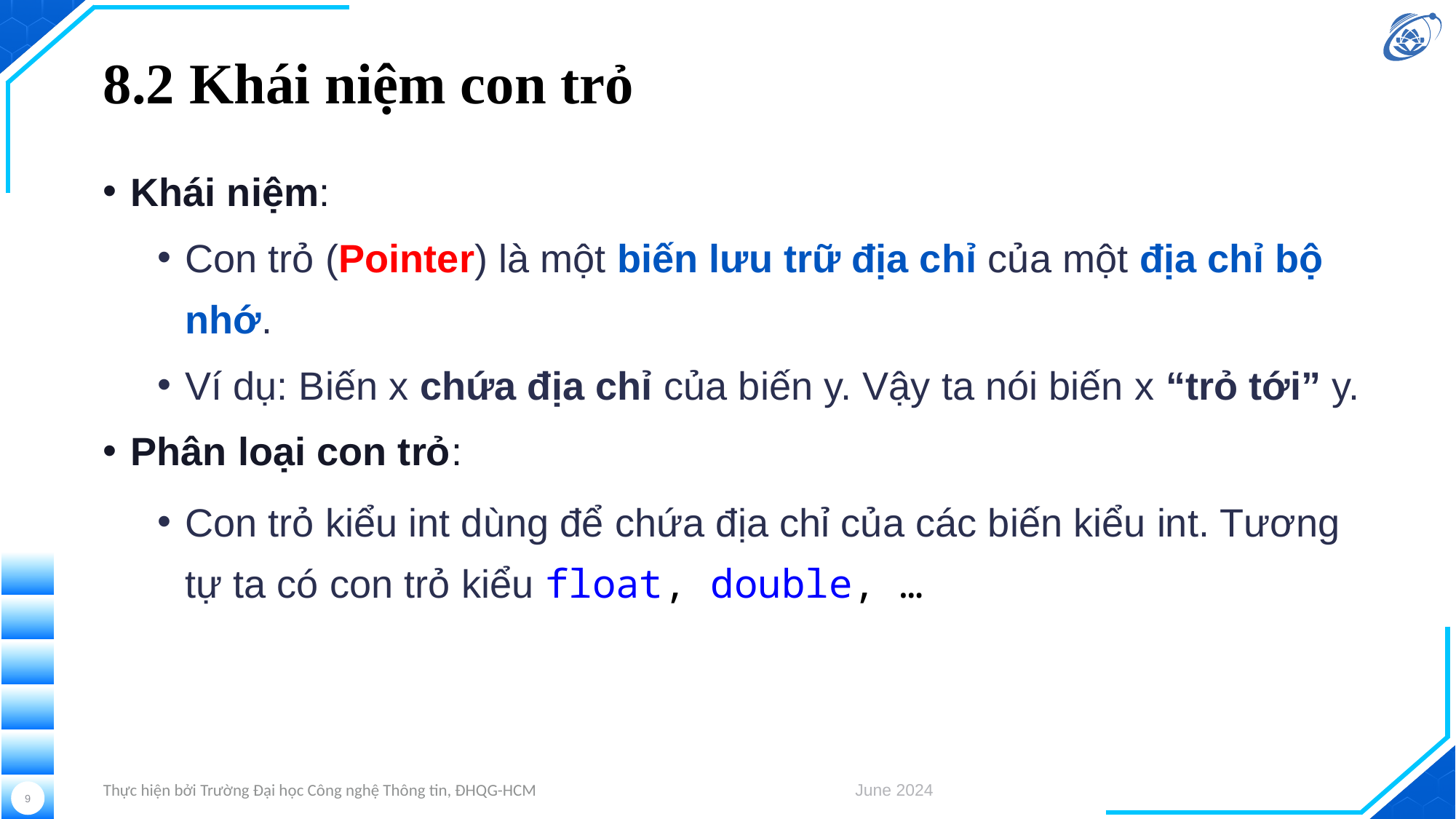

# 8.2 Khái niệm con trỏ
Khái niệm:
Con trỏ (Pointer) là một biến lưu trữ địa chỉ của một địa chỉ bộ nhớ.
Ví dụ: Biến x chứa địa chỉ của biến y. Vậy ta nói biến x “trỏ tới” y.
Phân loại con trỏ:
Con trỏ kiểu int dùng để chứa địa chỉ của các biến kiểu int. Tương tự ta có con trỏ kiểu float, double, …

Thực hiện bởi Trường Đại học Công nghệ Thông tin, ĐHQG-HCM
June 2024
9